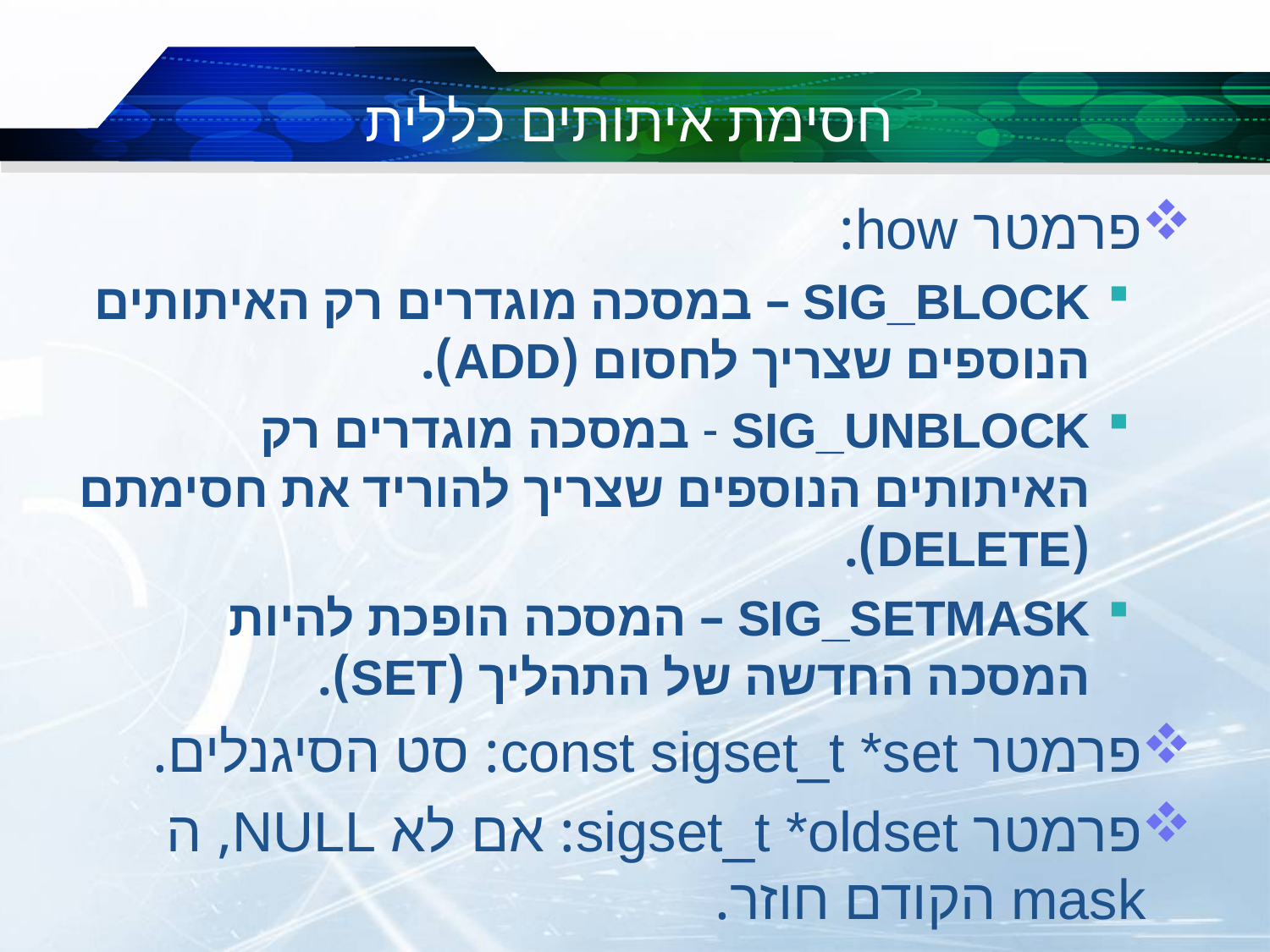

# חסימת איתותים כללית
פרמטר how:
SIG_BLOCK – במסכה מוגדרים רק האיתותים הנוספים שצריך לחסום (ADD).
SIG_UNBLOCK - במסכה מוגדרים רק האיתותים הנוספים שצריך להוריד את חסימתם (DELETE).
SIG_SETMASK – המסכה הופכת להיות המסכה החדשה של התהליך (SET).
פרמטר const sigset_t *set: סט הסיגנלים.
פרמטר sigset_t *oldset: אם לא NULL, ה mask הקודם חוזר.